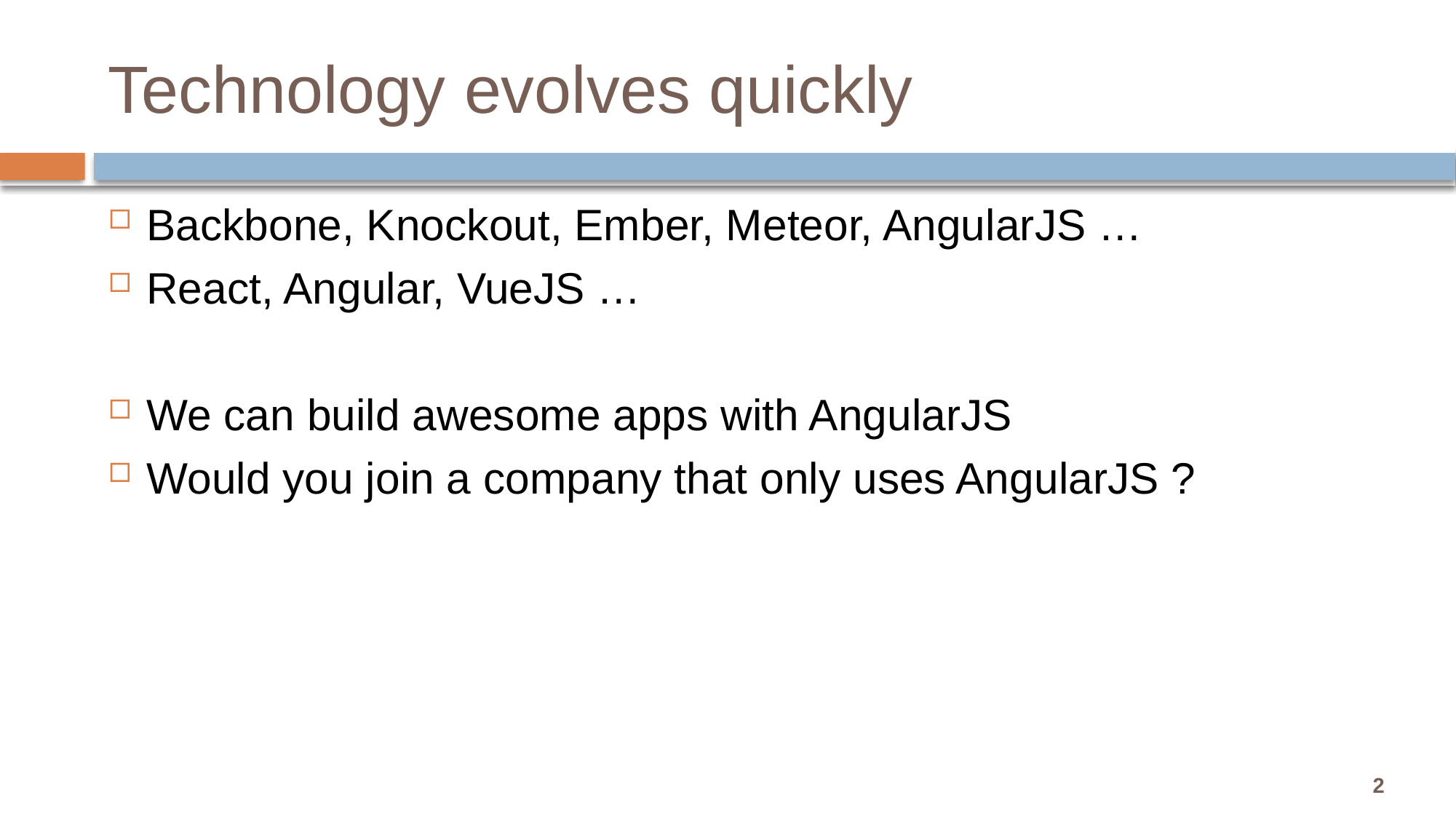

# Technology evolves quickly
Backbone, Knockout, Ember, Meteor, AngularJS …
React, Angular, VueJS …

We can build awesome apps with AngularJS
Would you join a company that only uses AngularJS ?